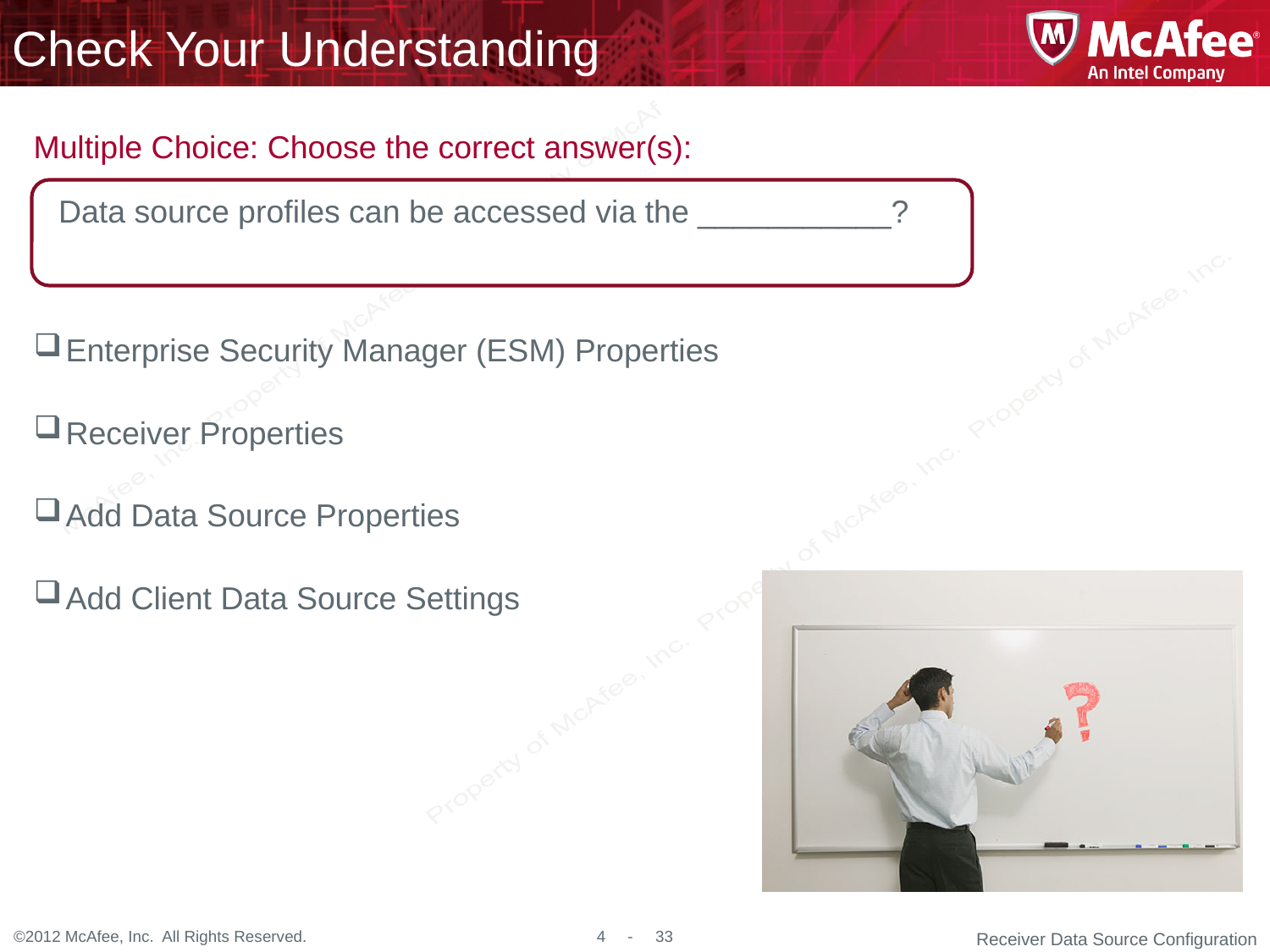

Data source profiles can be accessed via the ___________?
Enterprise Security Manager (ESM) Properties
Receiver Properties
Add Data Source Properties
Add Client Data Source Settings
Receiver Data Source Configuration